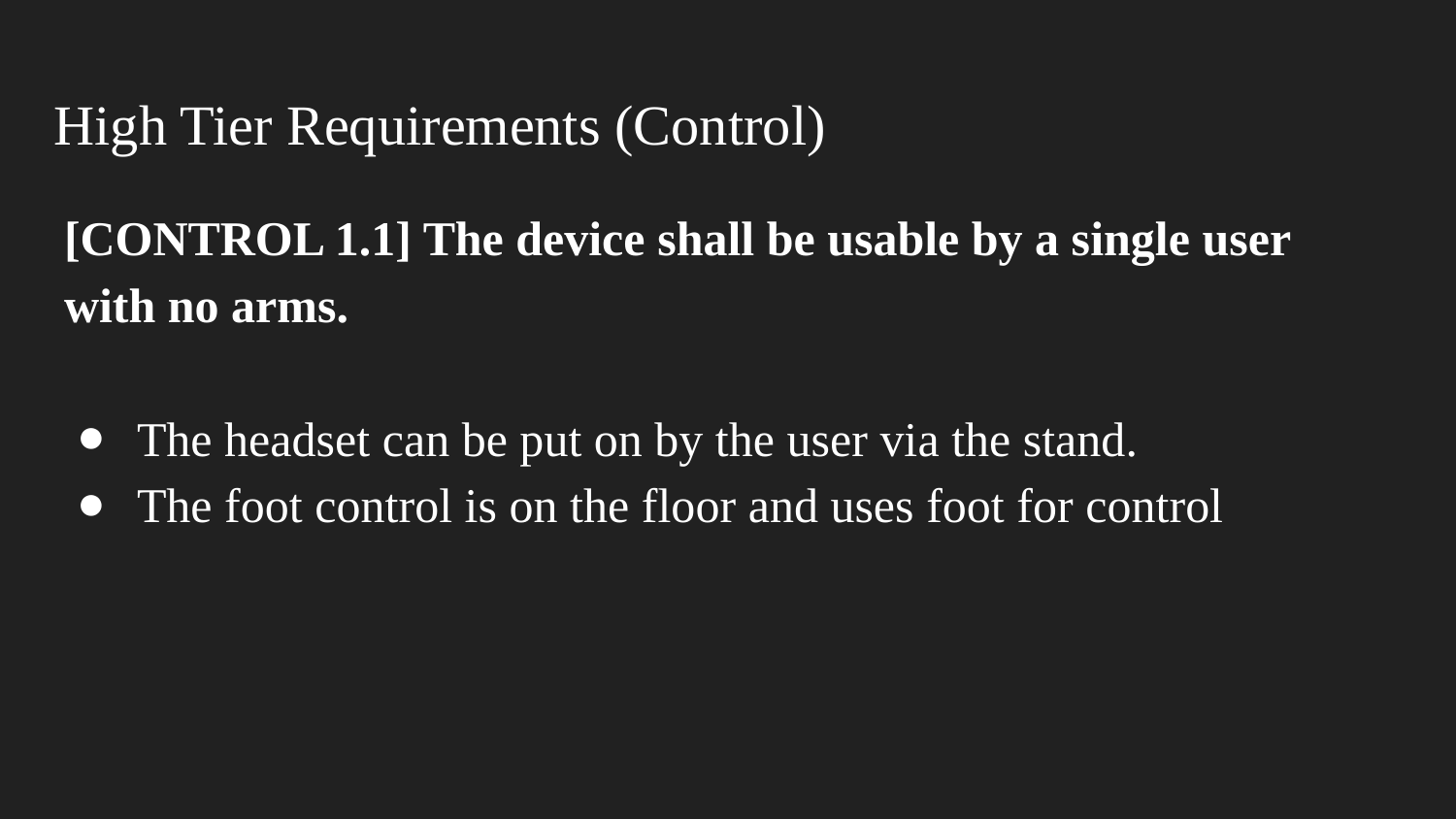

# High Tier Requirements (Control)

[CONTROL 1.1] The device shall be usable by a single user with no arms.

The headset can be put on by the user via the stand.
The foot control is on the floor and uses foot for control